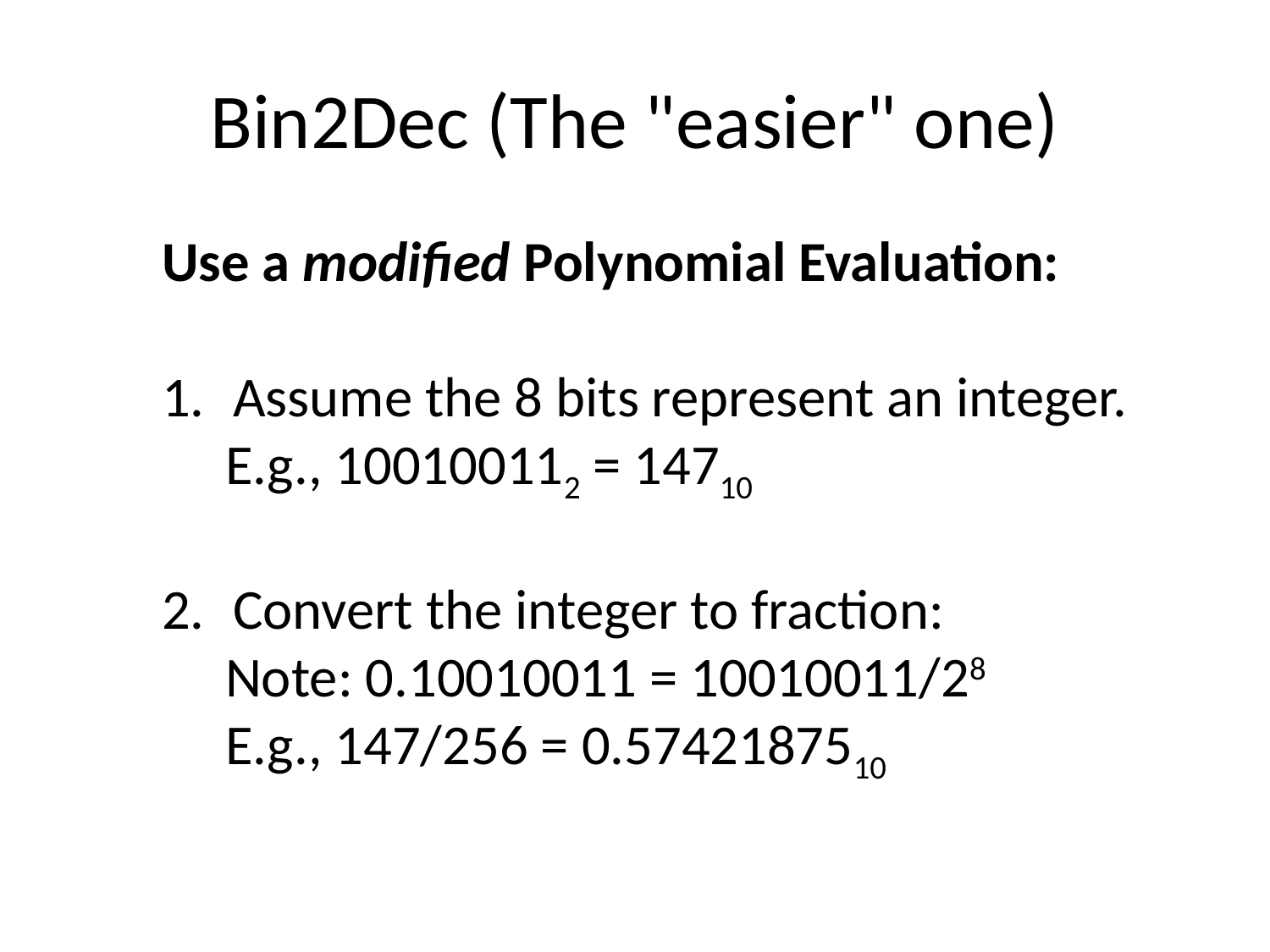

# Bin2Dec (The "easier" one)
Use a modified Polynomial Evaluation:

Assume the 8 bits represent an integer.
E.g., 100100112 = 14710

Convert the integer to fraction:
Note: 0.10010011 = 10010011/28
E.g., 147/256 = 0.5742187510